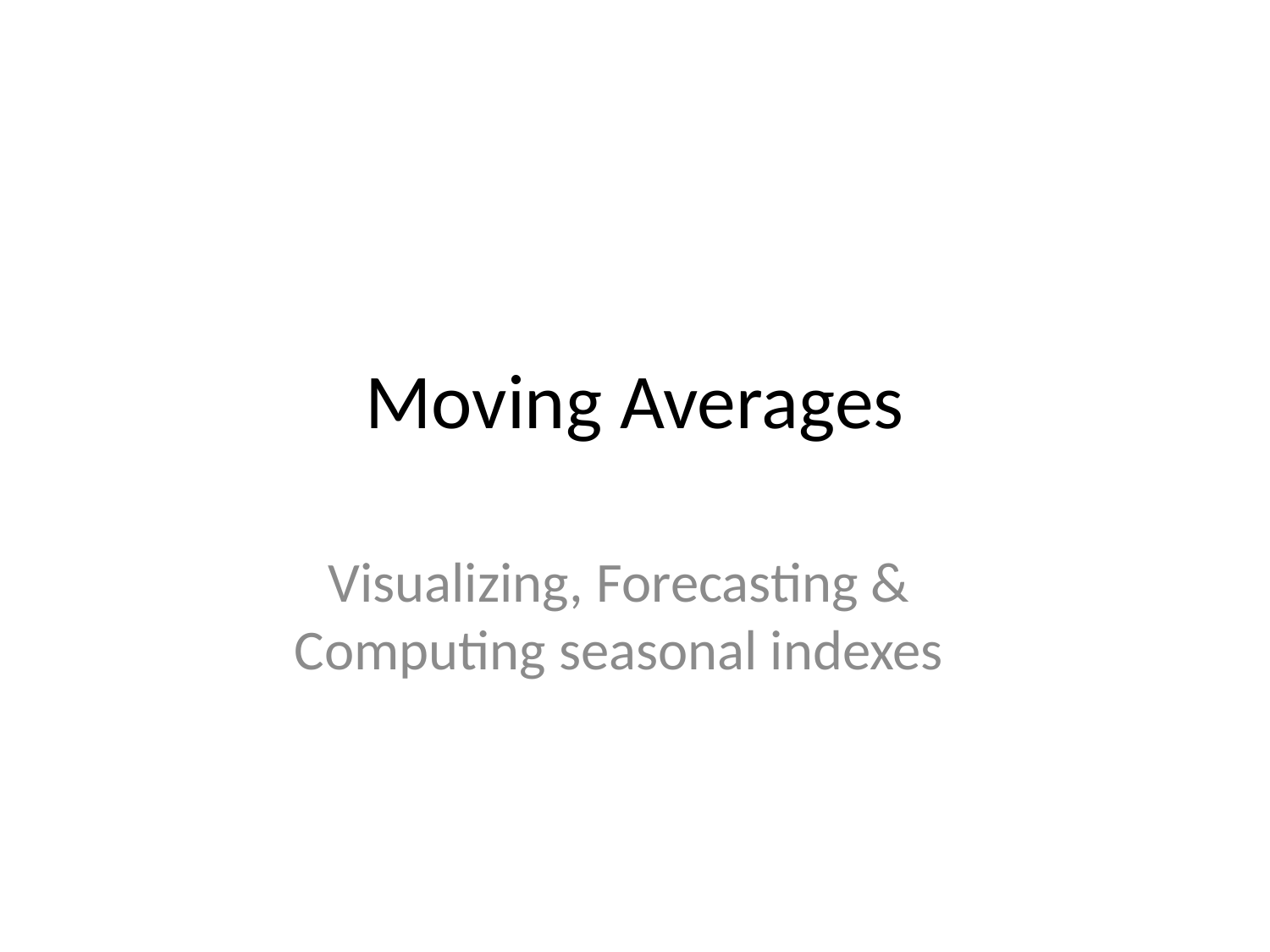

0
# Moving Averages
Visualizing, Forecasting & Computing seasonal indexes